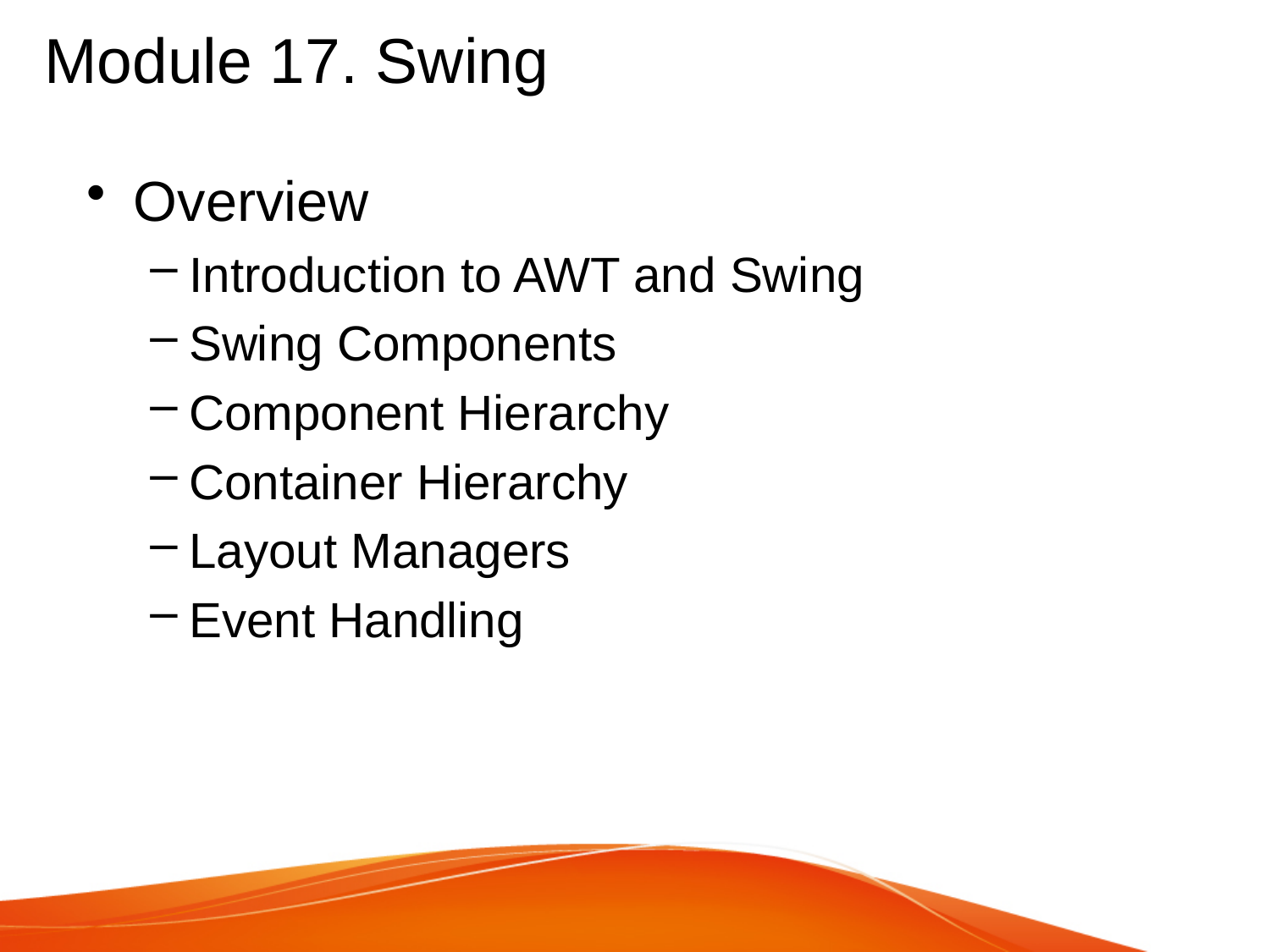

# Module 17. Swing
Overview
Introduction to AWT and Swing
Swing Components
Component Hierarchy
Container Hierarchy
Layout Managers
Event Handling